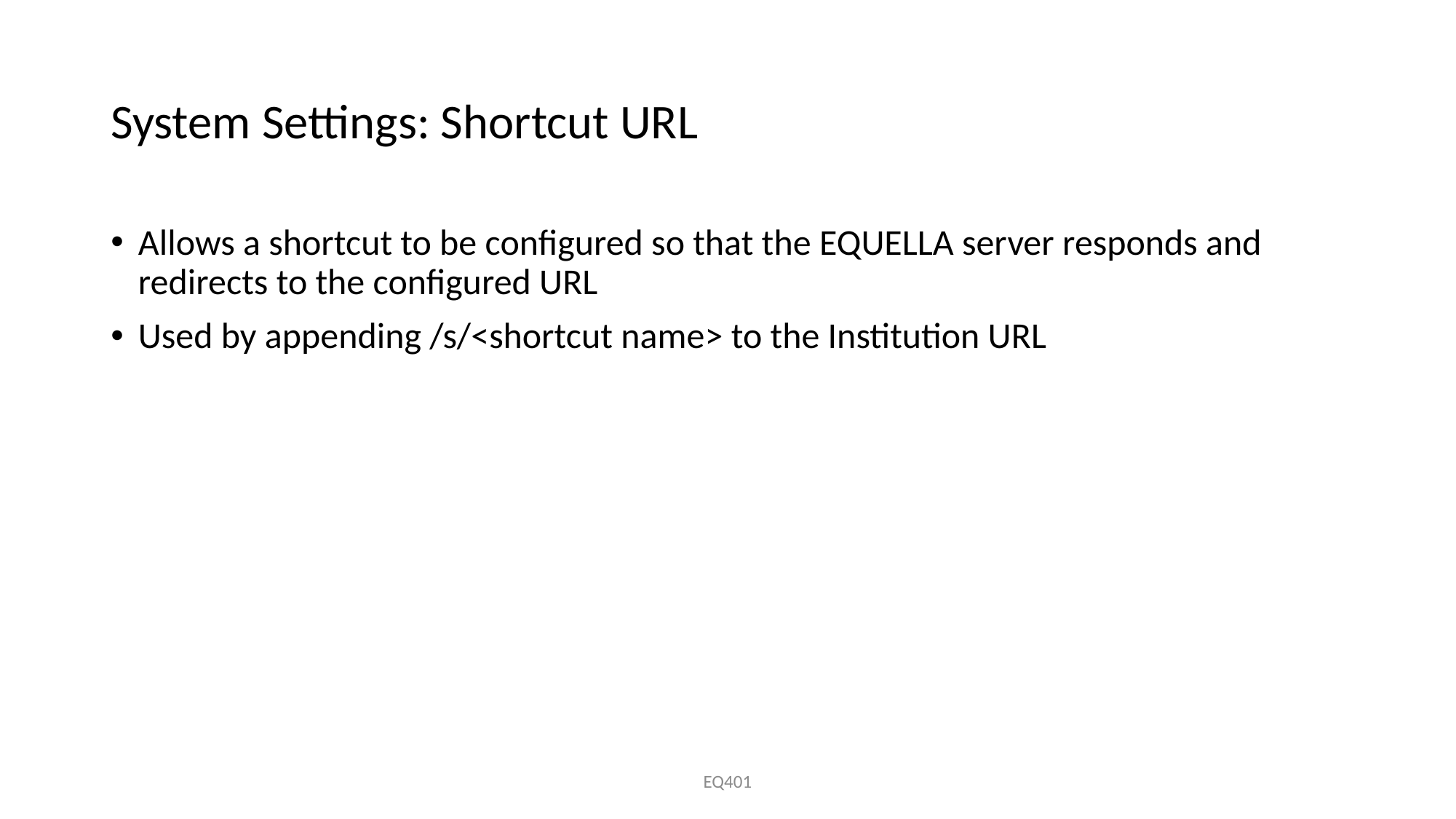

# System Settings: Shortcut URL
Allows a shortcut to be configured so that the EQUELLA server responds and redirects to the configured URL
Used by appending /s/<shortcut name> to the Institution URL

EQ401